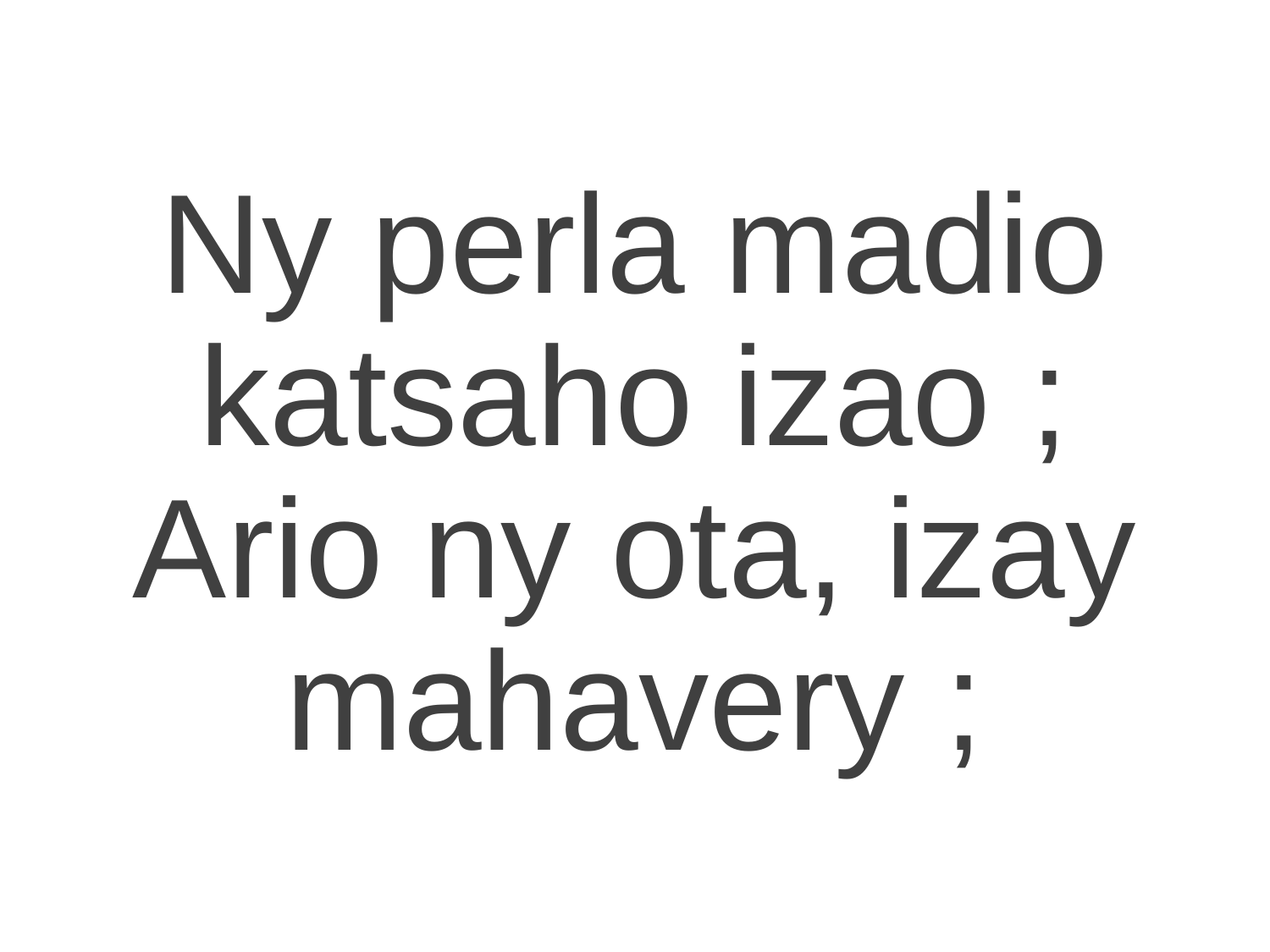

Ny perla madio katsaho izao ;
Ario ny ota, izay mahavery ;